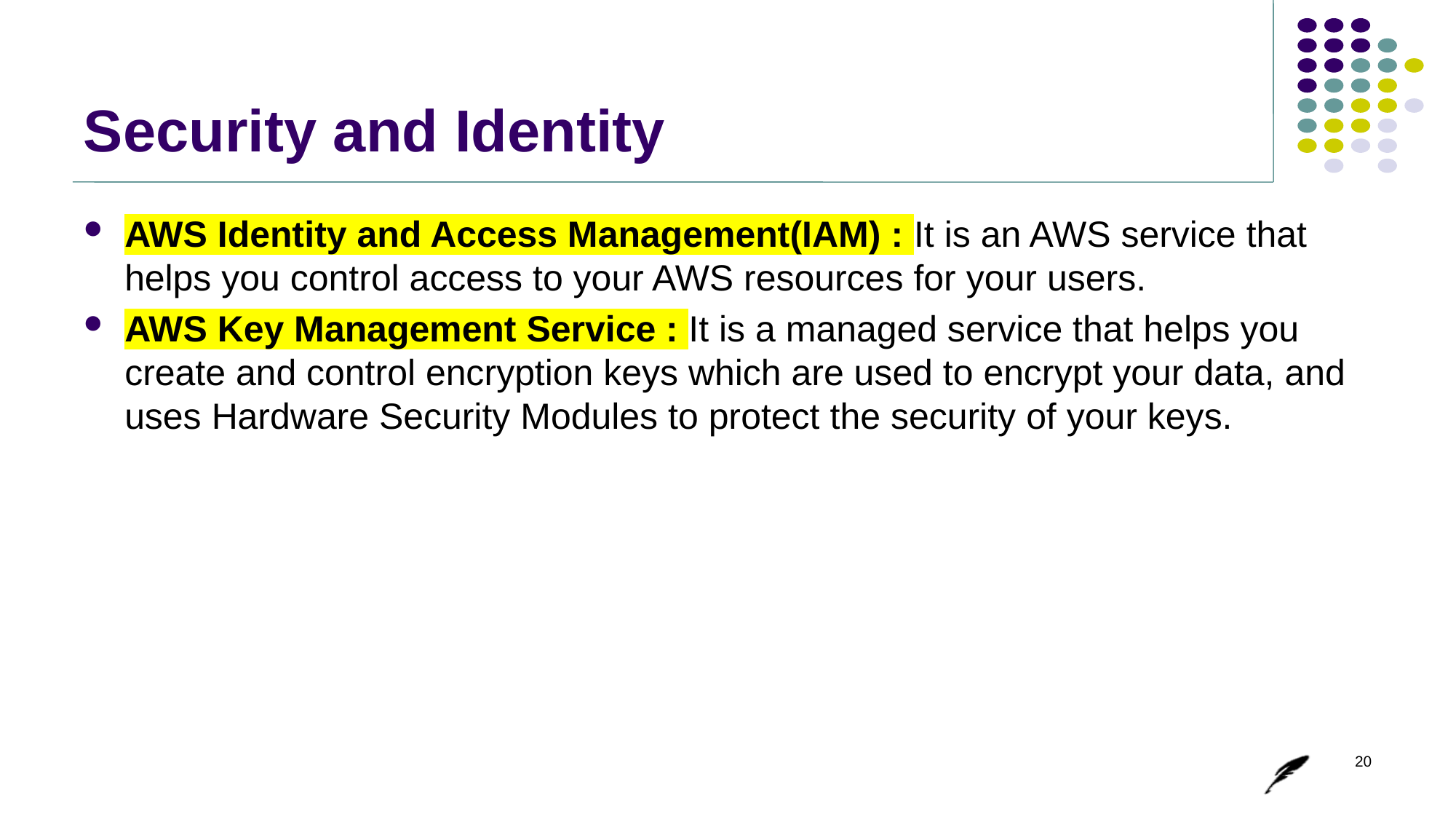

# Security and Identity
AWS Identity and Access Management(IAM) : It is an AWS service that helps you control access to your AWS resources for your users.
AWS Key Management Service : It is a managed service that helps you create and control encryption keys which are used to encrypt your data, and uses Hardware Security Modules to protect the security of your keys.
20